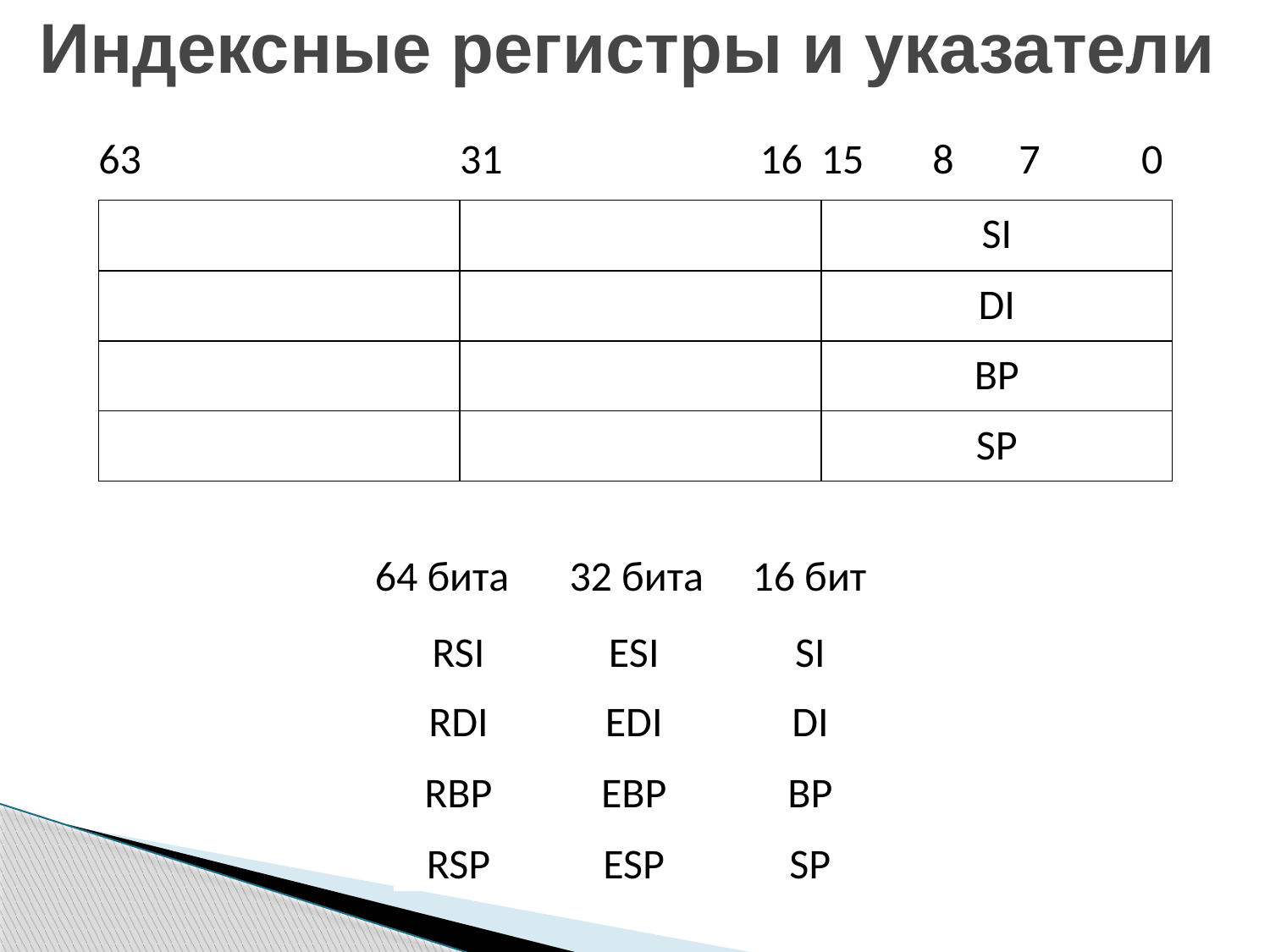

# Индексные регистры и указатели

63
31
16
15
8
7
0

SI

DI

BP

SP
64 бита
32 бита
16 бит
RSI
ESI
SI
RDI
EDI
DI
RBP
EBP
BP
RSP
ESP
SP